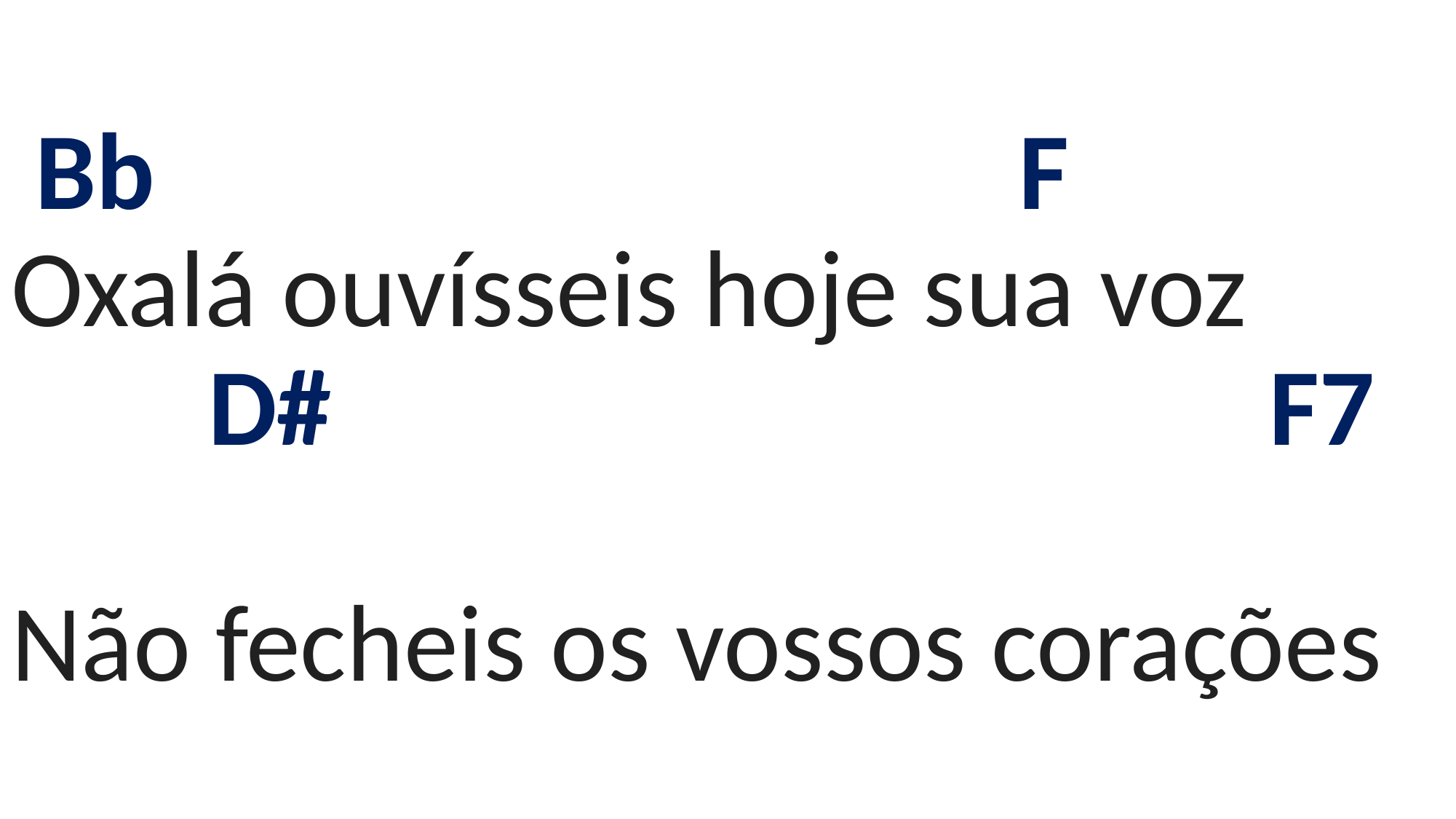

# Bb                                   F Oxalá ouvísseis hoje sua voz D#                                      F7 Não fecheis os vossos corações